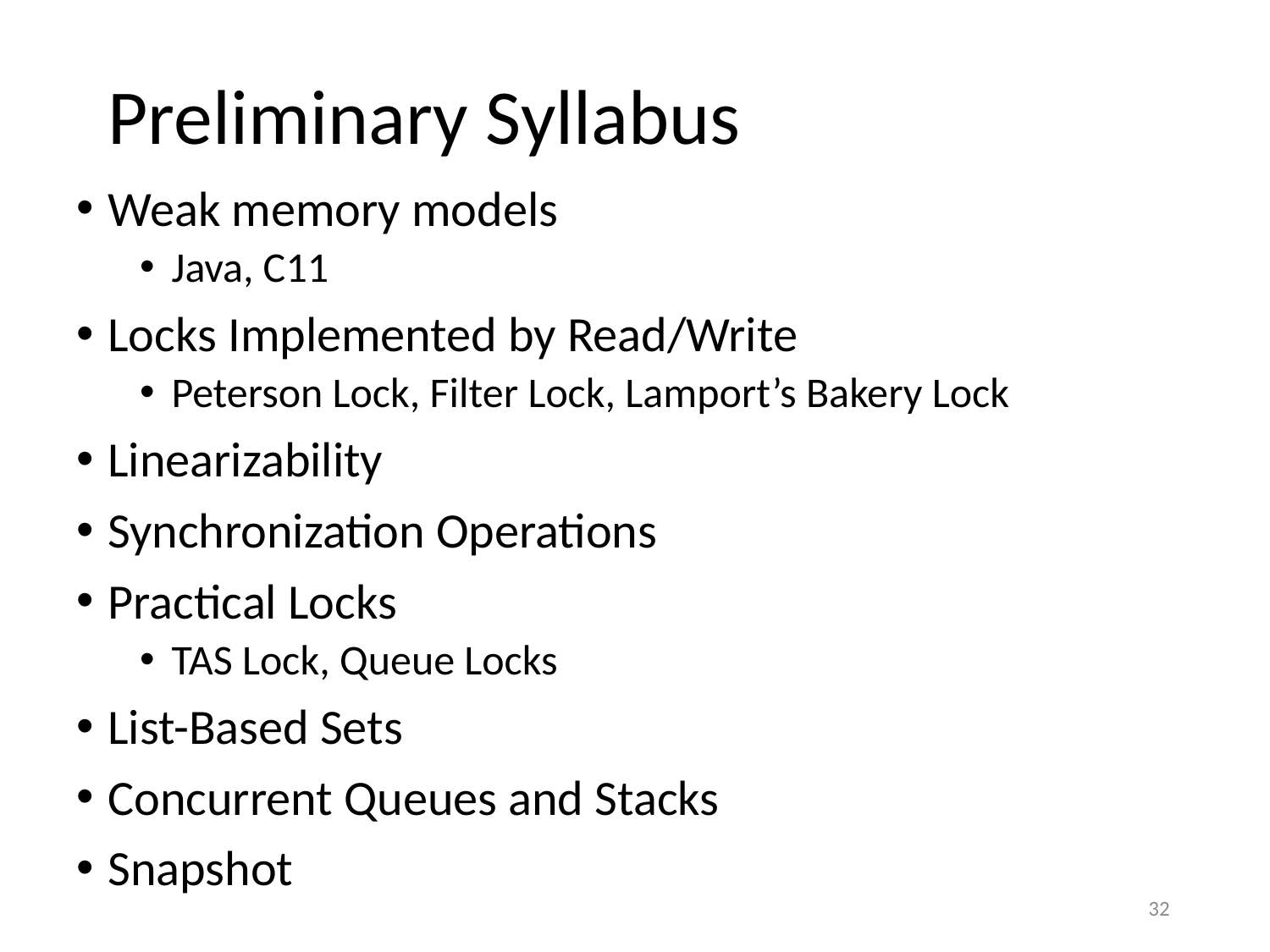

# Preliminary Syllabus
Weak memory models
Java, C11
Locks Implemented by Read/Write
Peterson Lock, Filter Lock, Lamport’s Bakery Lock
Linearizability
Synchronization Operations
Practical Locks
TAS Lock, Queue Locks
List-Based Sets
Concurrent Queues and Stacks
Snapshot
32